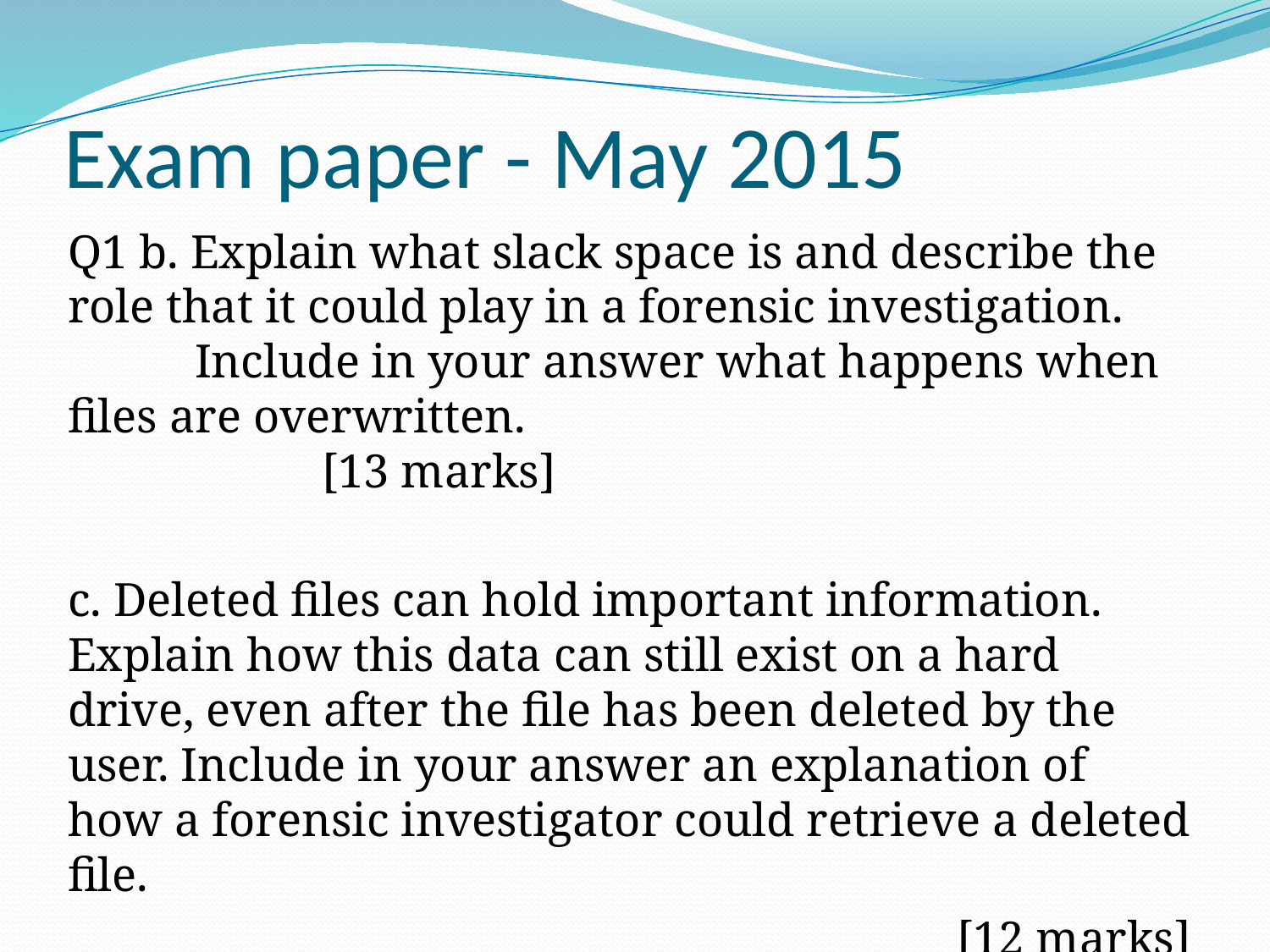

# Exam paper - May 2015
Q1 b. Explain what slack space is and describe the role that it could play in a forensic investigation.	Include in your answer what happens when files are overwritten.							[13 marks]

c. Deleted files can hold important information. Explain how this data can still exist on a hard drive, even after the file has been deleted by the user. Include in your answer an explanation of how a forensic investigator could retrieve a deleted file.
							[12 marks]